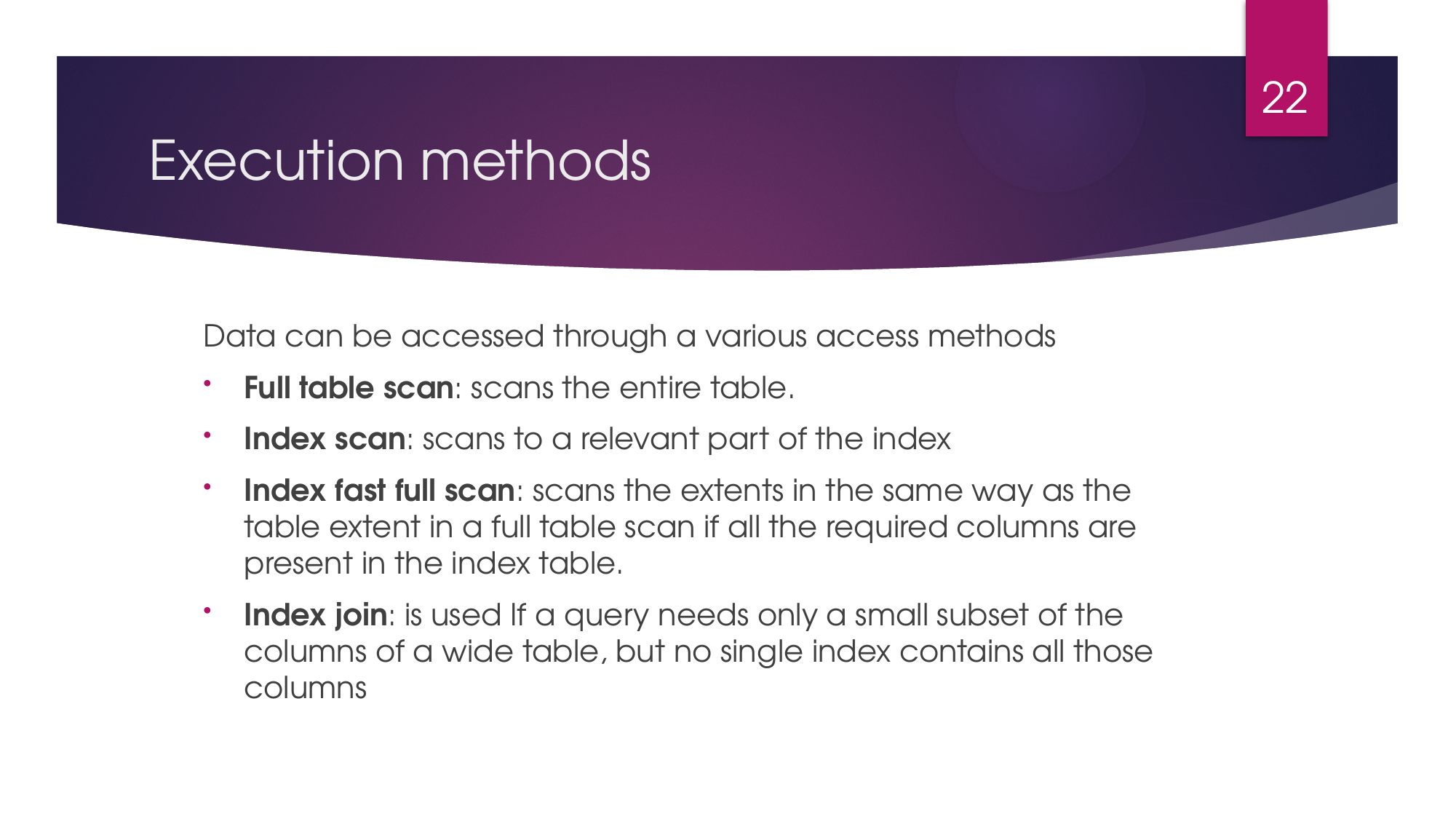

22
# Execution methods
Data can be accessed through a various access methods
Full table scan: scans the entire table.
Index scan: scans to a relevant part of the index
Index fast full scan: scans the extents in the same way as the table extent in a full table scan if all the required columns are present in the index table.
Index join: is used If a query needs only a small subset of the columns of a wide table, but no single index contains all those columns